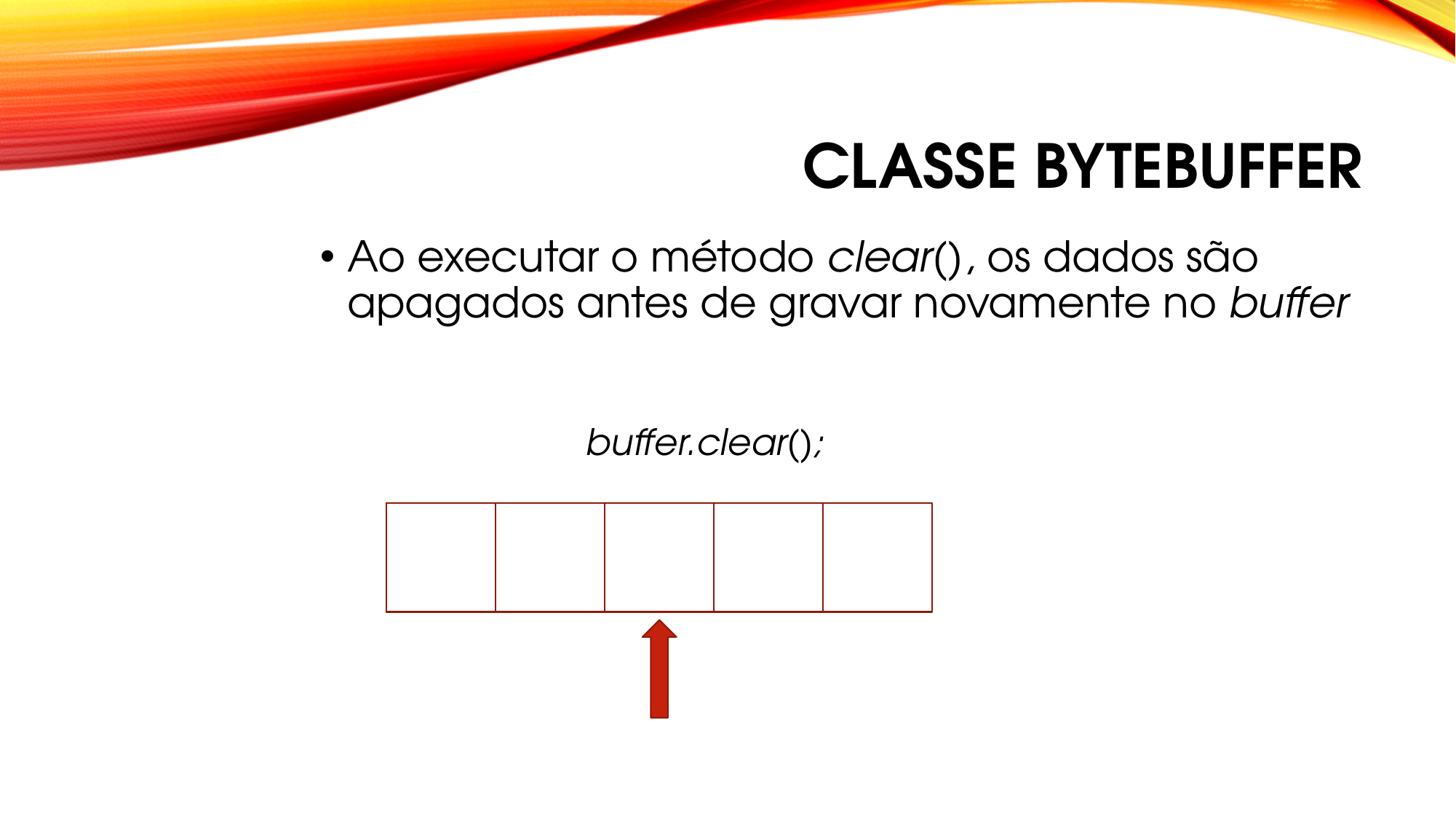

# Classe ByteBuffer
Ao executar o método clear(), os dados são apagados antes de gravar novamente no buffer
buffer.clear();
A

B